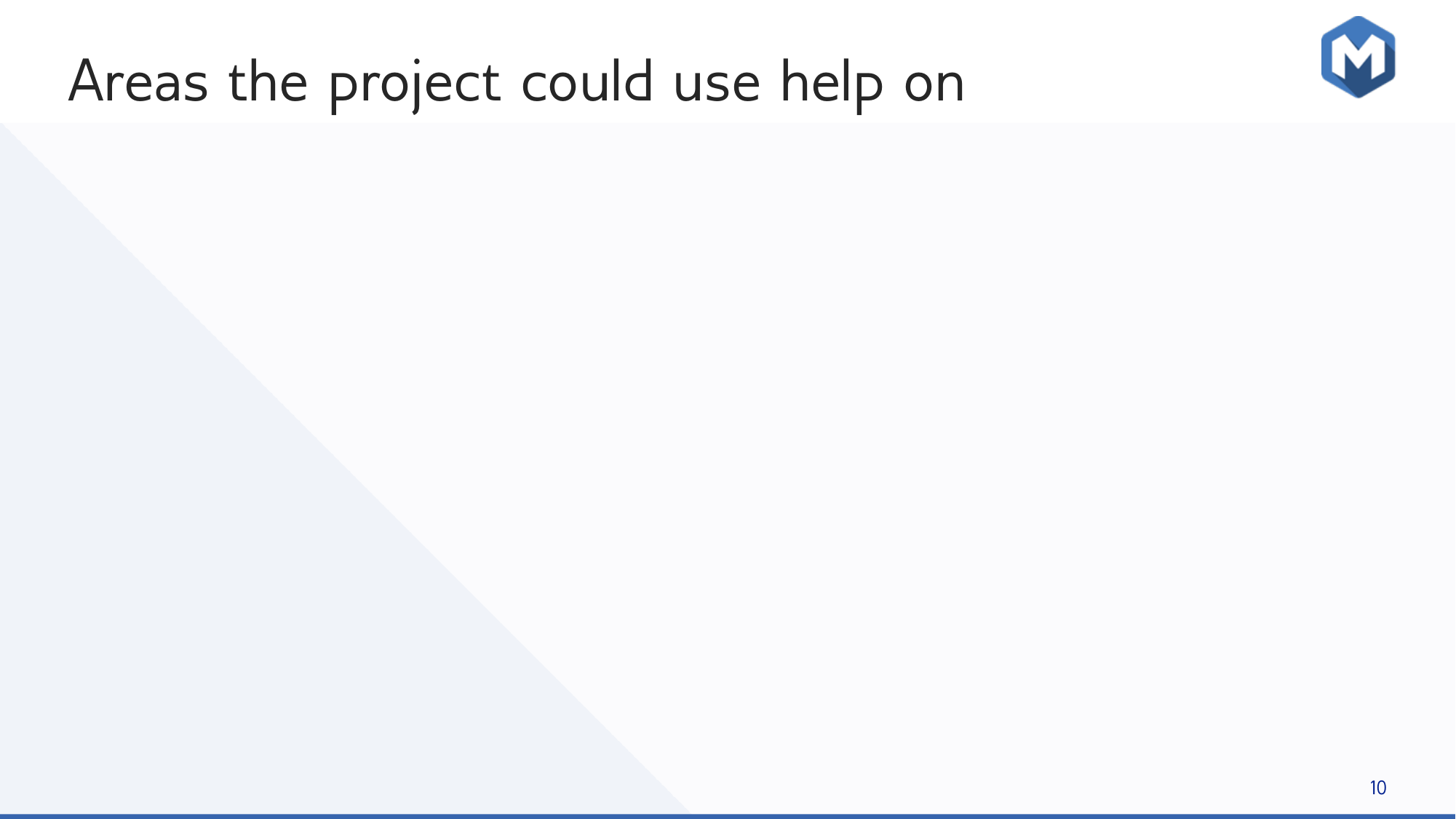

# Areas the project could use help on

10